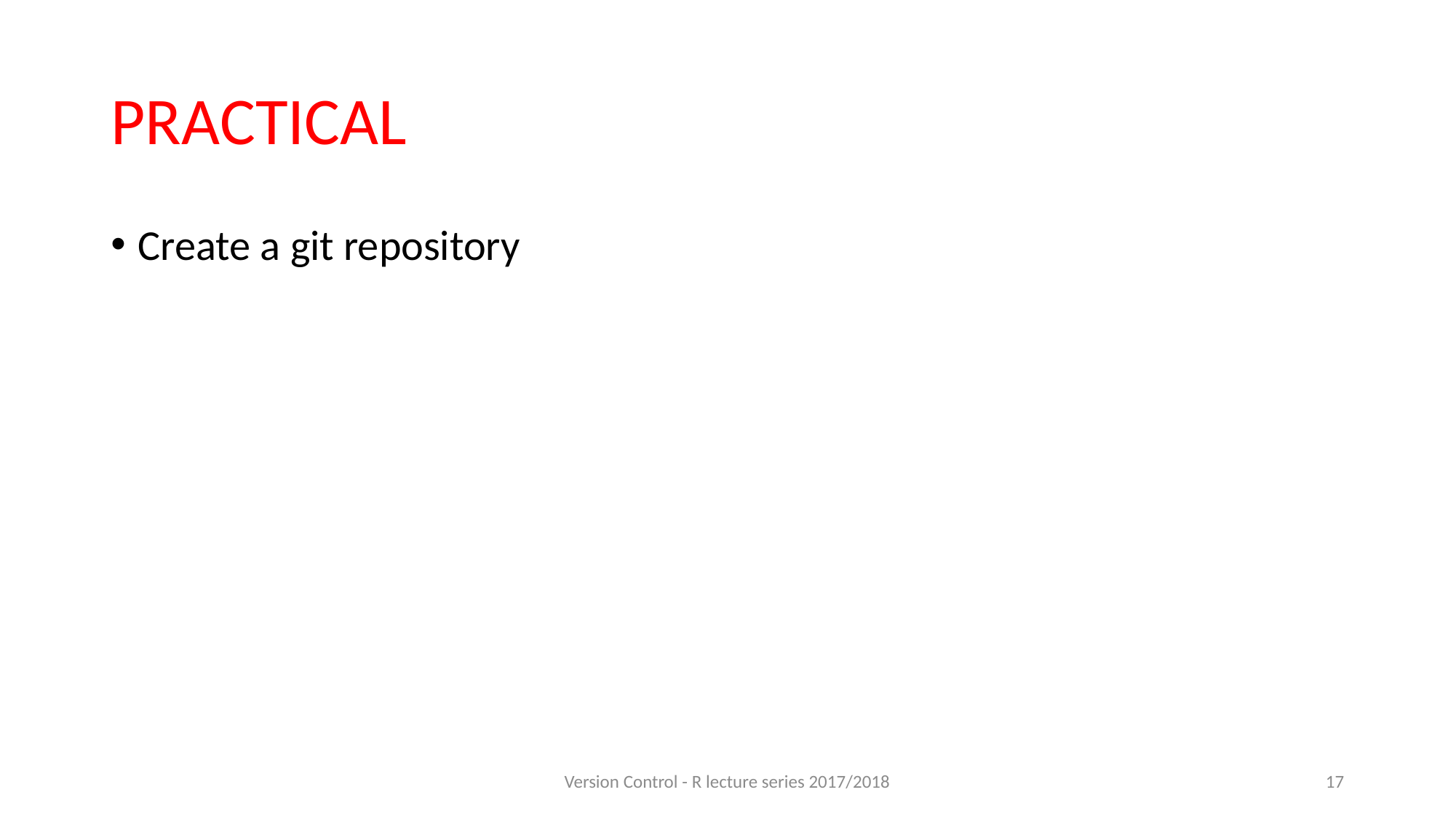

# PRACTICAL
Create a git repository

Version Control - R lecture series 2017/2018
17